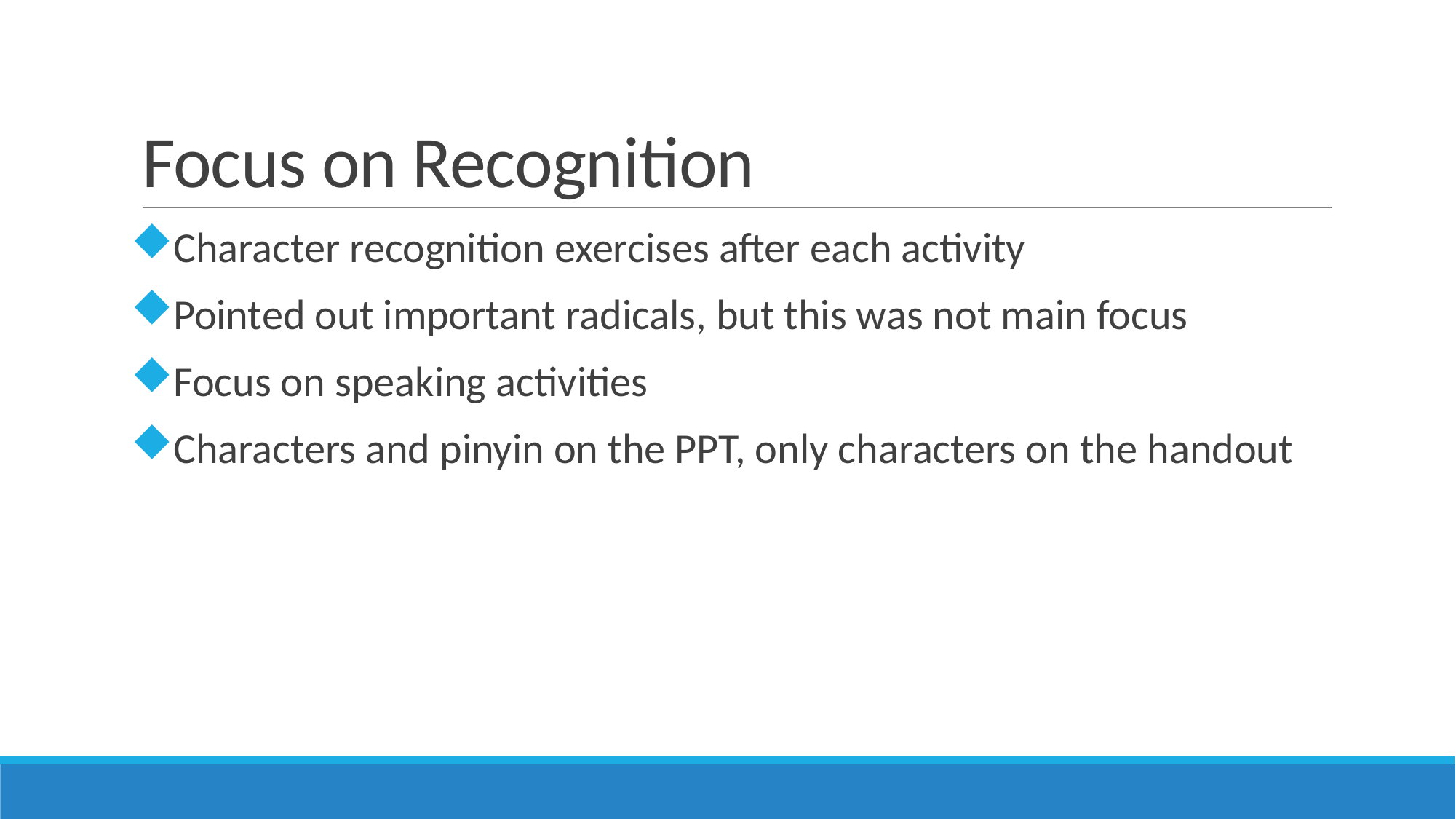

# Focus on Recognition
Character recognition exercises after each activity
Pointed out important radicals, but this was not main focus
Focus on speaking activities
Characters and pinyin on the PPT, only characters on the handout